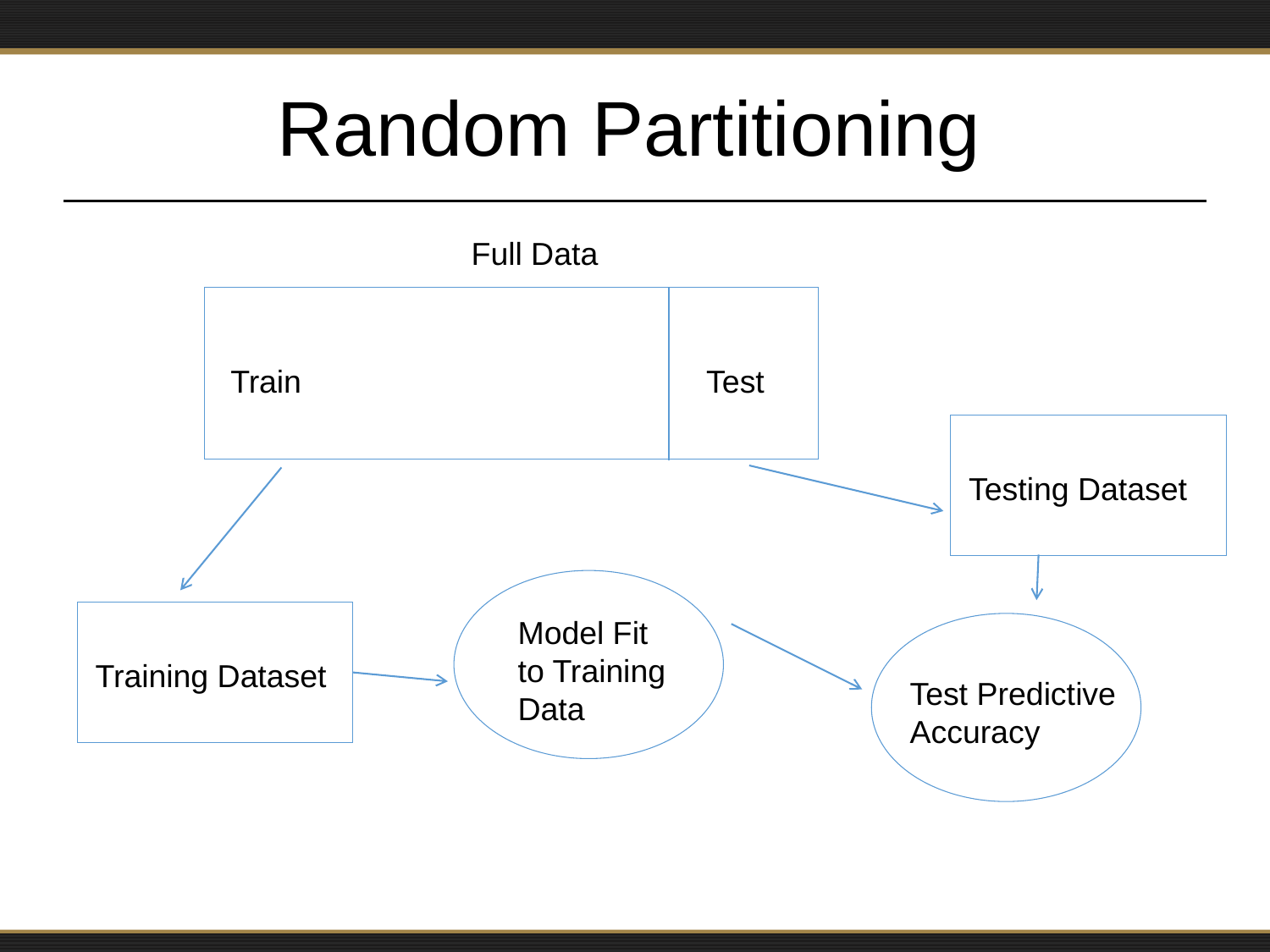

# Random Partitioning
Full Data

Train
Test

Testing Dataset

Training Dataset
Model Fit to Training Data

Test Predictive
Accuracy